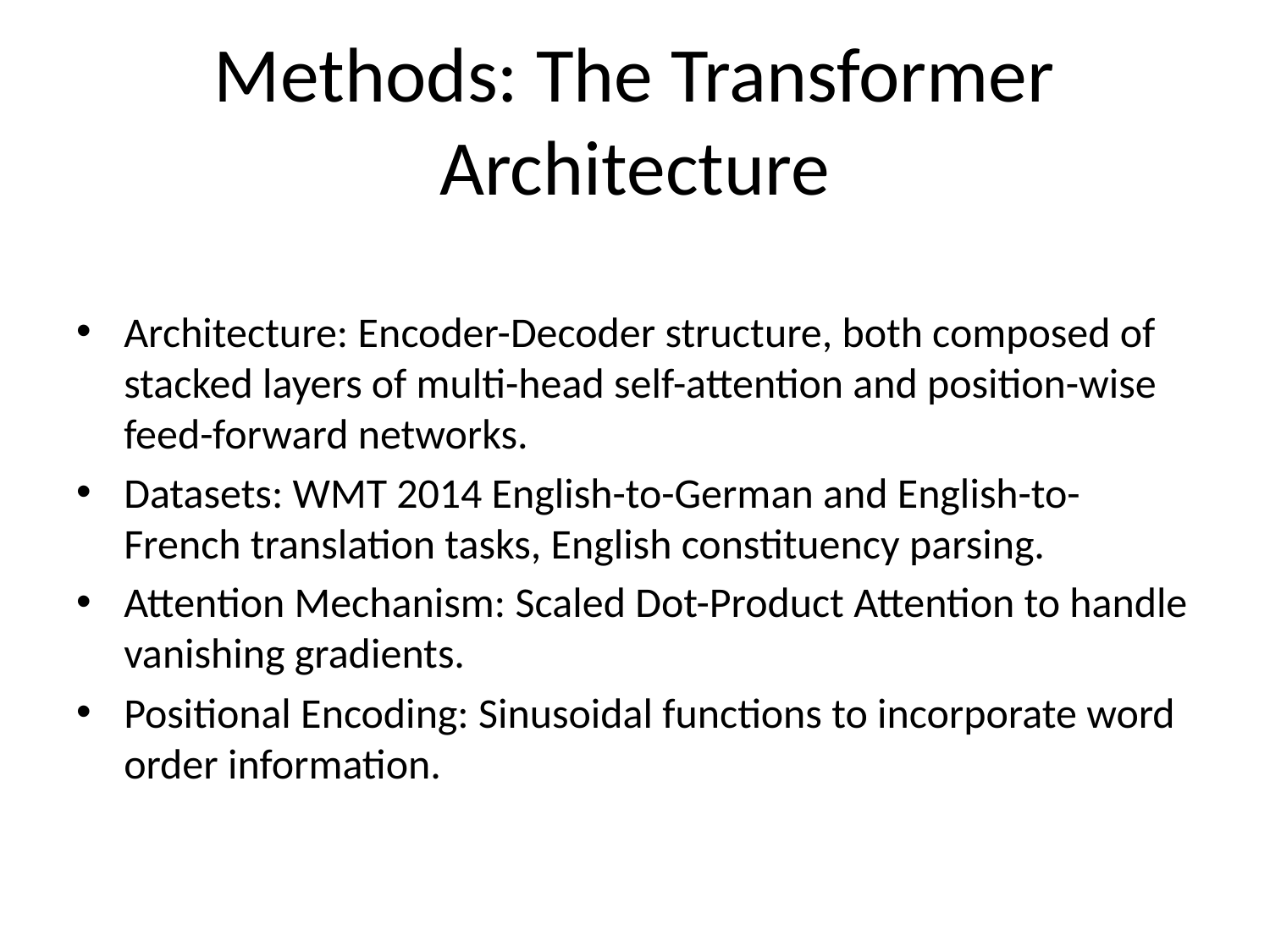

# Methods: The Transformer Architecture

Architecture: Encoder-Decoder structure, both composed of stacked layers of multi-head self-attention and position-wise feed-forward networks.
Datasets: WMT 2014 English-to-German and English-to-French translation tasks, English constituency parsing.
Attention Mechanism: Scaled Dot-Product Attention to handle vanishing gradients.
Positional Encoding: Sinusoidal functions to incorporate word order information.